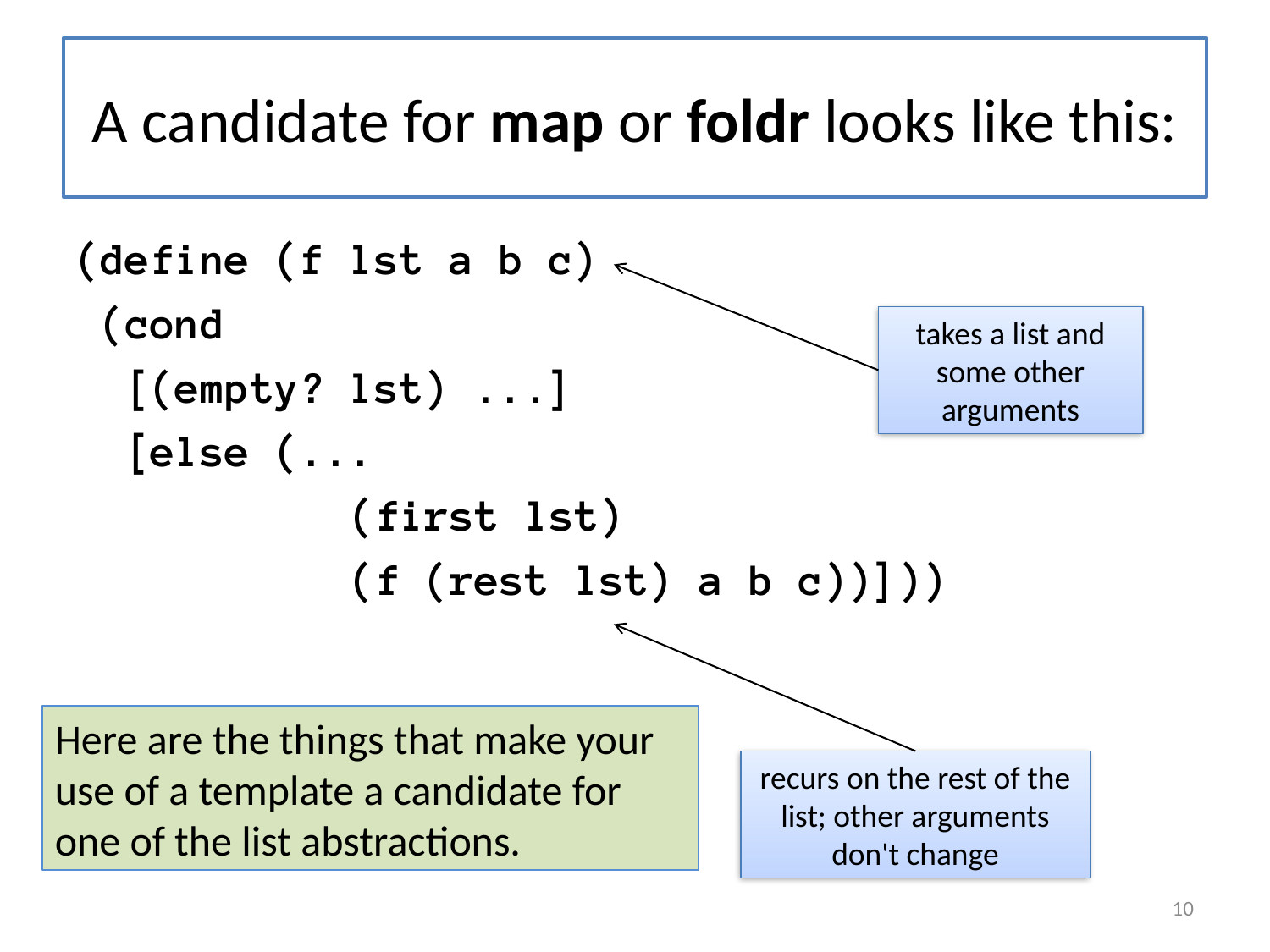

# A candidate for map or foldr looks like this:
(define (f lst a b c)
 (cond
  [(empty? lst) ...]
  [else (...
           (first lst)
           (f (rest lst) a b c))]))

takes a list and some other arguments
Here are the things that make your use of a template a candidate for one of the list abstractions.
recurs on the rest of the list; other arguments don't change
10